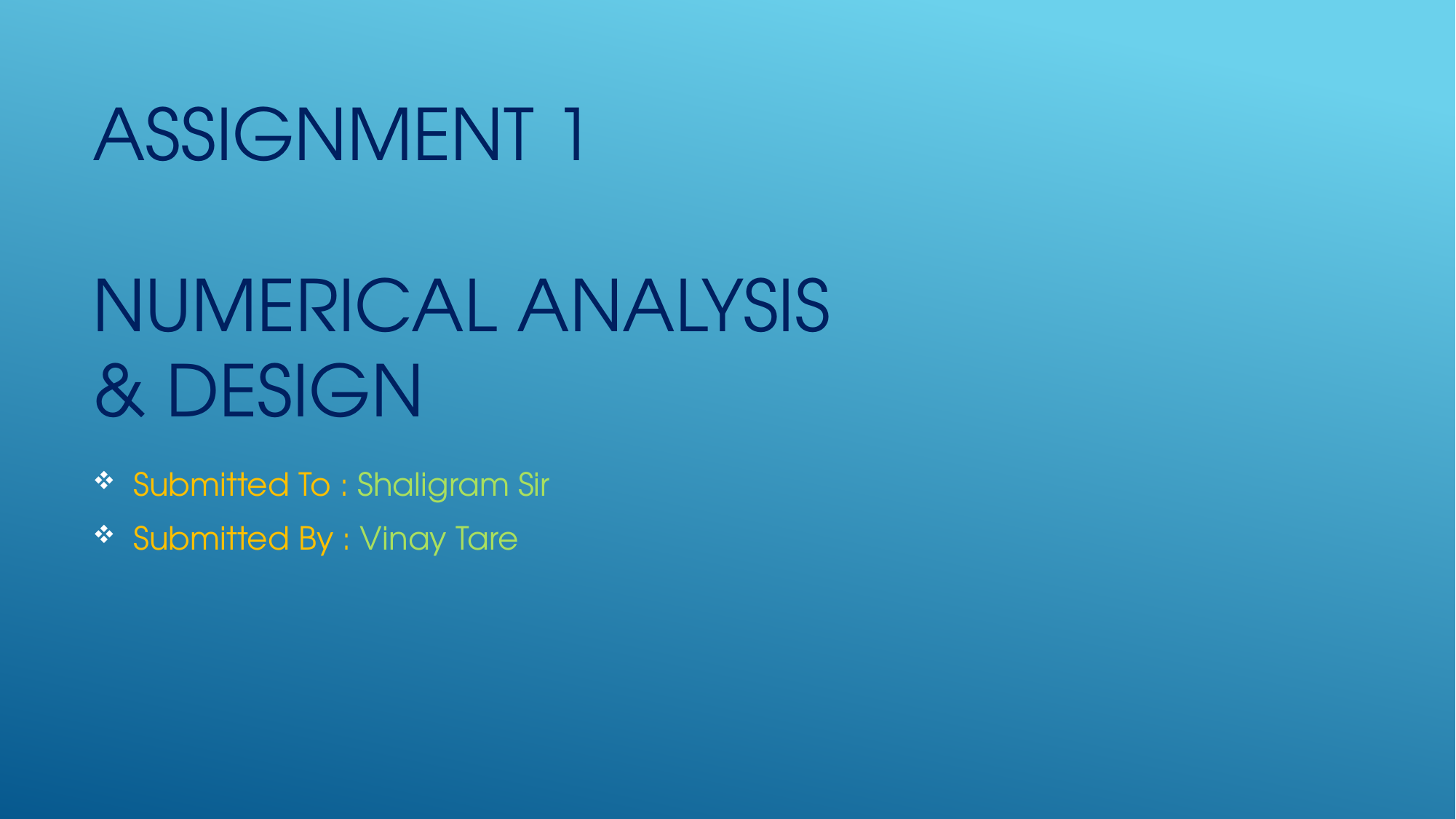

# Assignment 1 numerical analysis & Design
Submitted To : Shaligram Sir
Submitted By : Vinay Tare